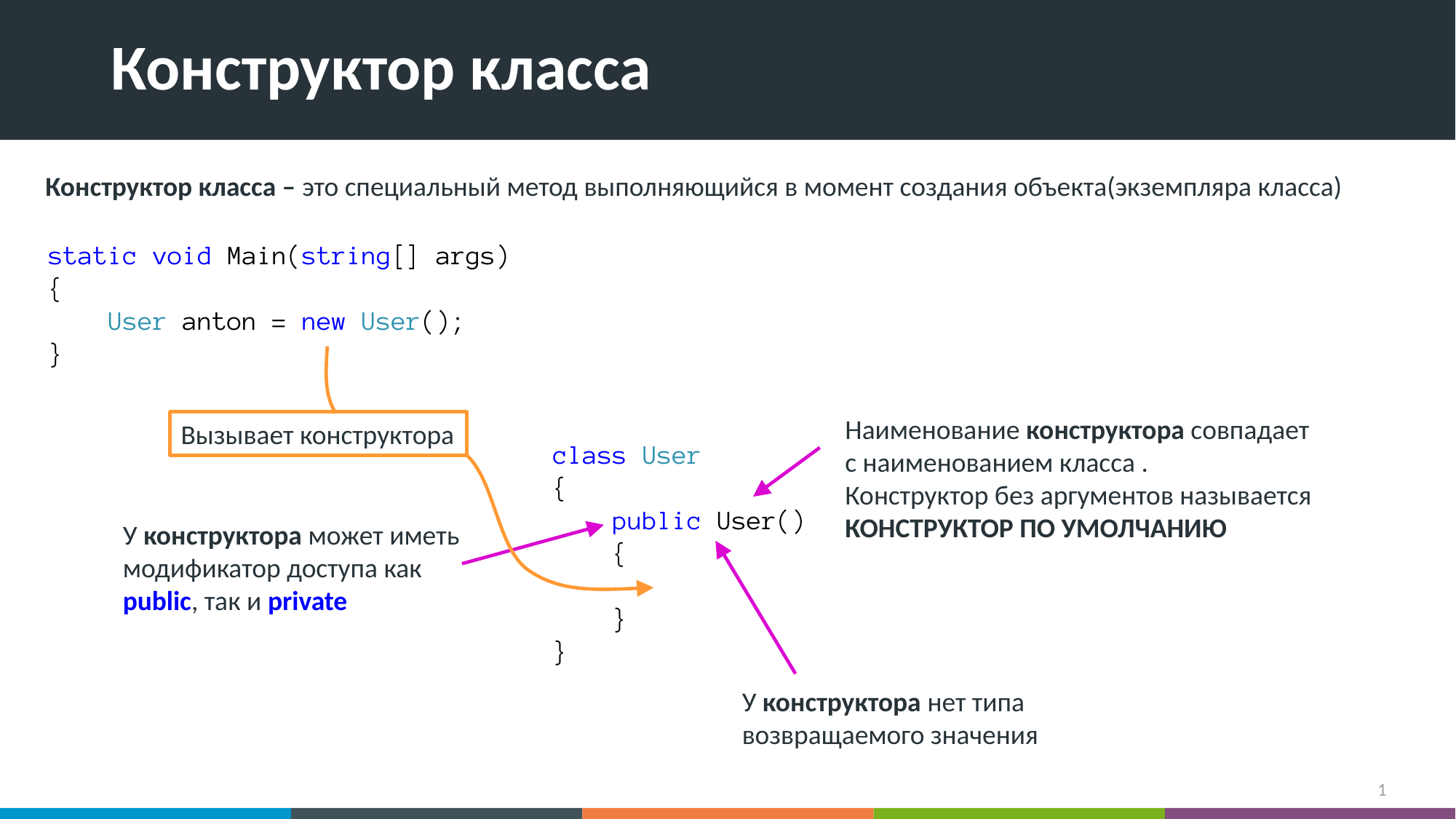

# Конструктор класса
Конструктор класса – это специальный метод выполняющийся в момент создания объекта(экземпляра класса)
static void Main(string[] args)
{
    User anton = new User();
}

Вызывает конструктора
Наименование конструктора совпадает
с наименованием класса .
Конструктор без аргументов называется КОНСТРУКТОР ПО УМОЛЧАНИЮ
class User
{
    public User()
    {

    }
}
У конструктора может иметь модификатор доступа как public, так и private
У конструктора нет типа возвращаемого значения
1